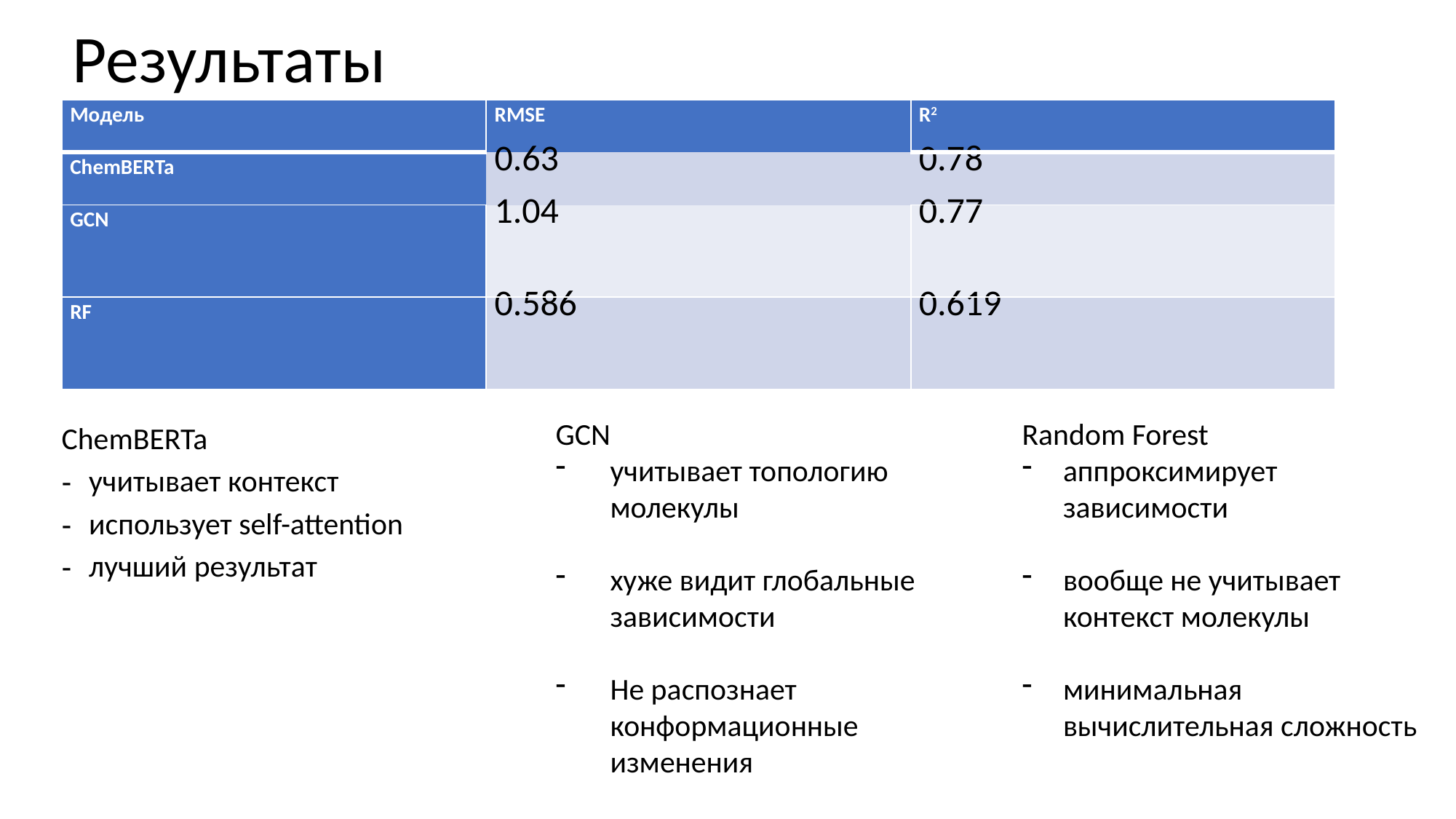

# Результаты
| Модель | RMSE | R2 |
| --- | --- | --- |
| ChemBERTa | 0.63 | 0.78 |
| GCN | 1.04 | 0.77 |
| RF | 0.586 | 0.619 |
GCN
учитывает топологию молекулы

хуже видит глобальные зависимости

Не распознает конформационные изменения
Random Forest
аппроксимирует зависимости

вообще не учитывает контекст молекулы

минимальная вычислительная сложность
ChemBERTa
учитывает контекст
использует self-attention
лучший результат